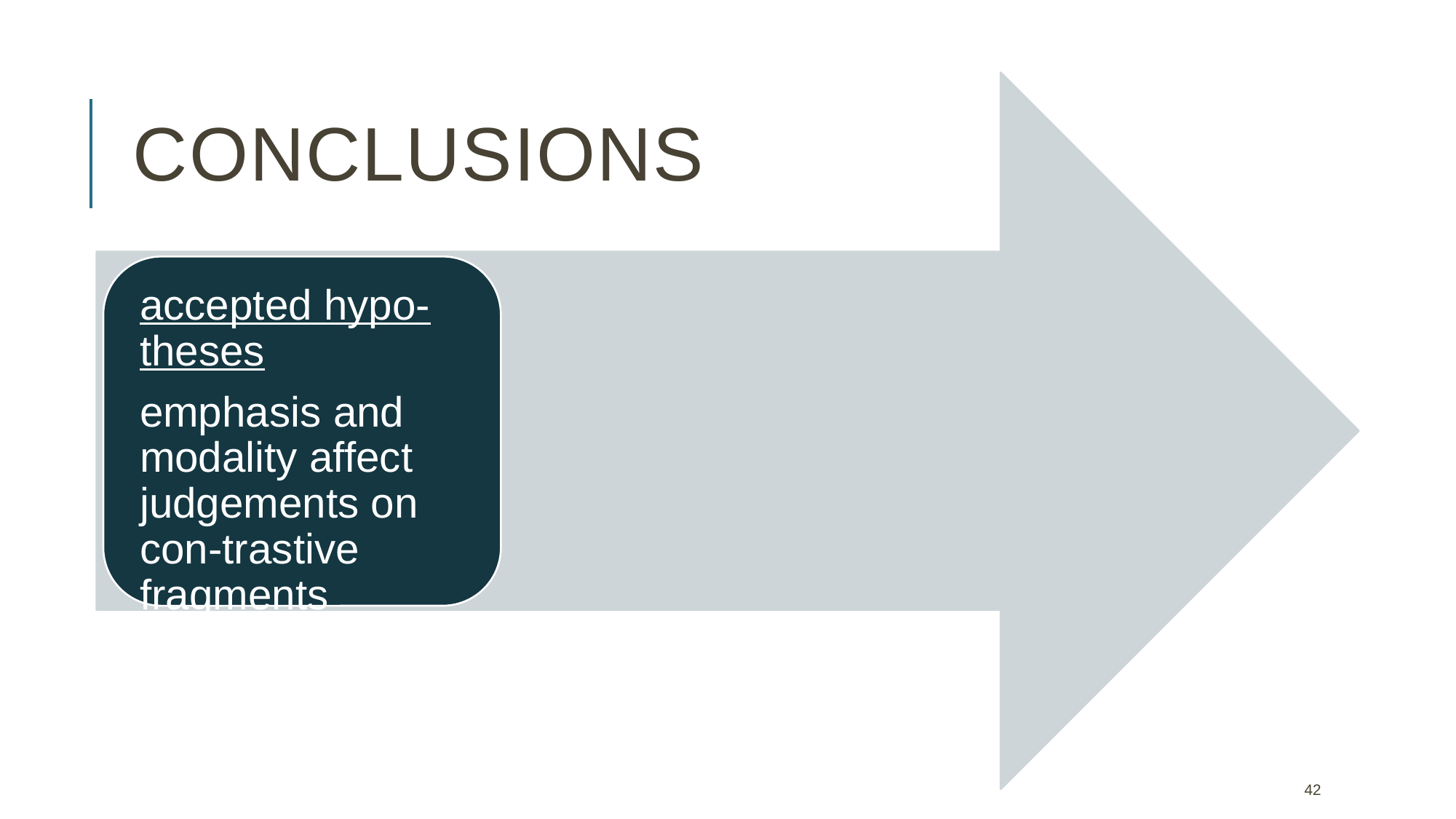

# Conclusions

accepted hypo-theses
emphasis and modality affect judgements on con-trastive fragments
42